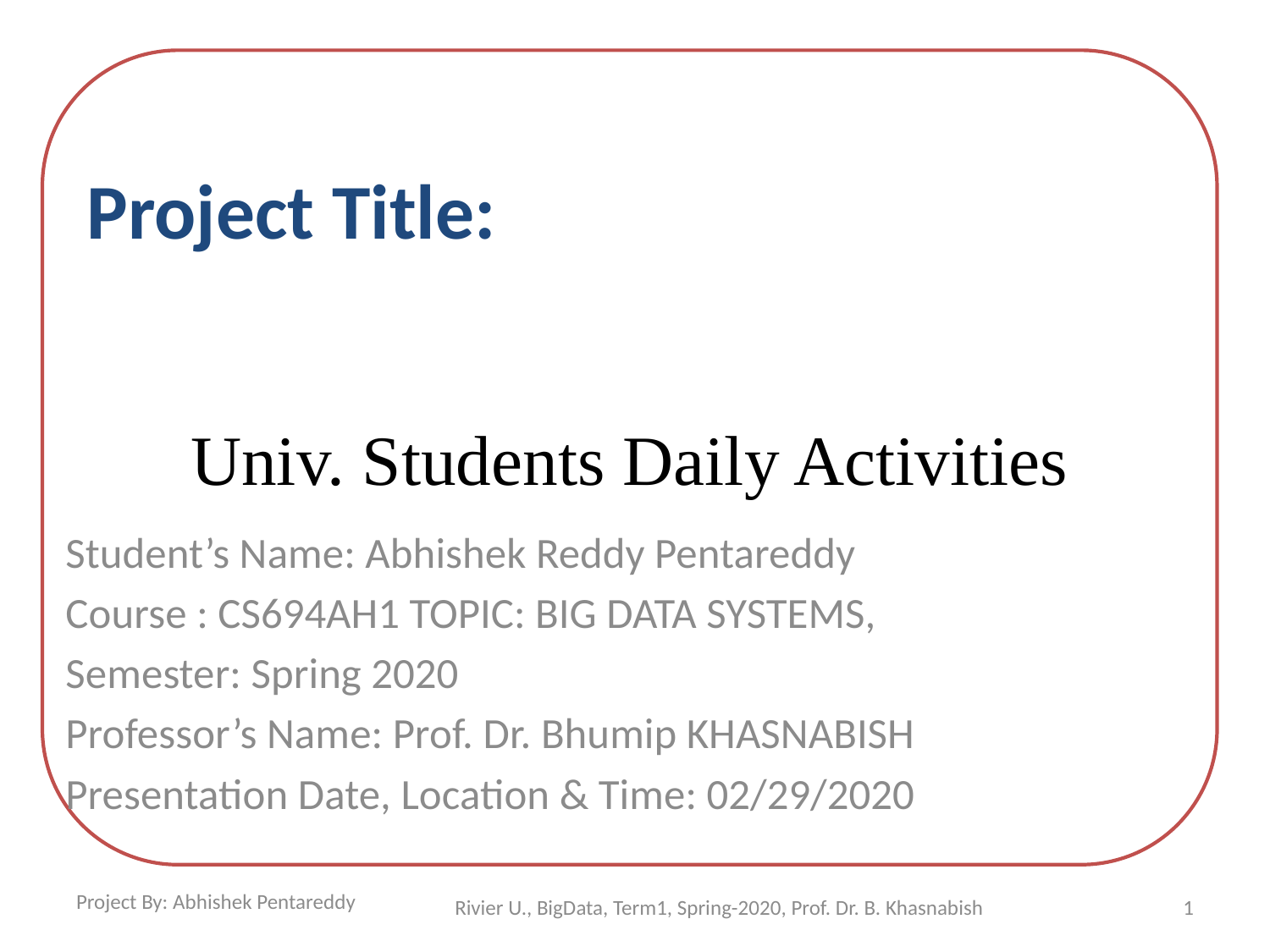

Univ. Students Daily Activities
# Project Title:
Student’s Name: Abhishek Reddy Pentareddy
Course : CS694AH1 TOPIC: BIG DATA SYSTEMS,
Semester: Spring 2020
Professor’s Name: Prof. Dr. Bhumip KHASNABISH
Presentation Date, Location & Time: 02/29/2020

Project By: Abhishek Pentareddy
Rivier U., BigData, Term1, Spring-2020, Prof. Dr. B. Khasnabish
1